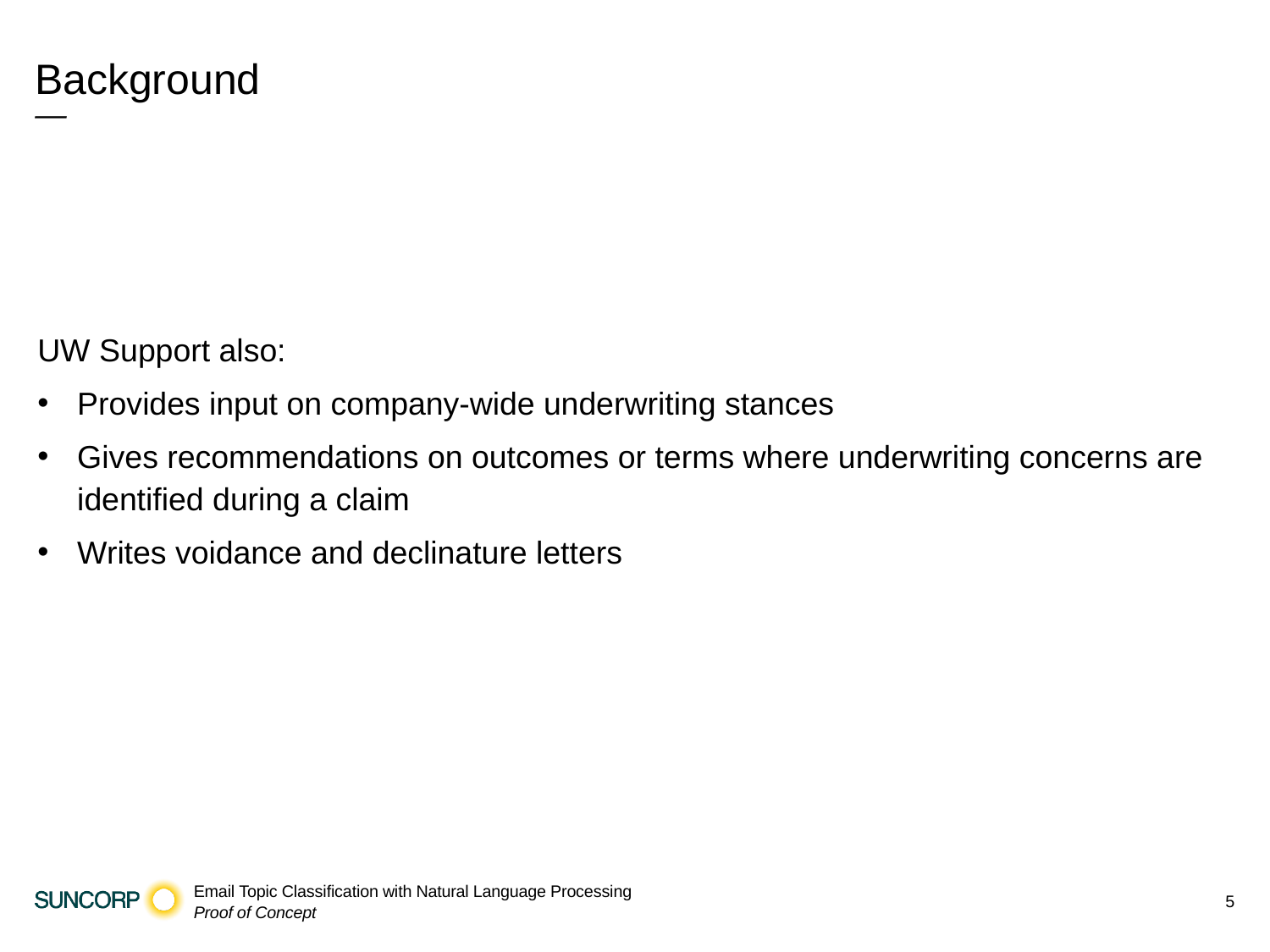

# Background
—
UW Support also:
Provides input on company-wide underwriting stances
Gives recommendations on outcomes or terms where underwriting concerns are identified during a claim
Writes voidance and declinature letters
5
Email Topic Classification with Natural Language Processing
Proof of Concept